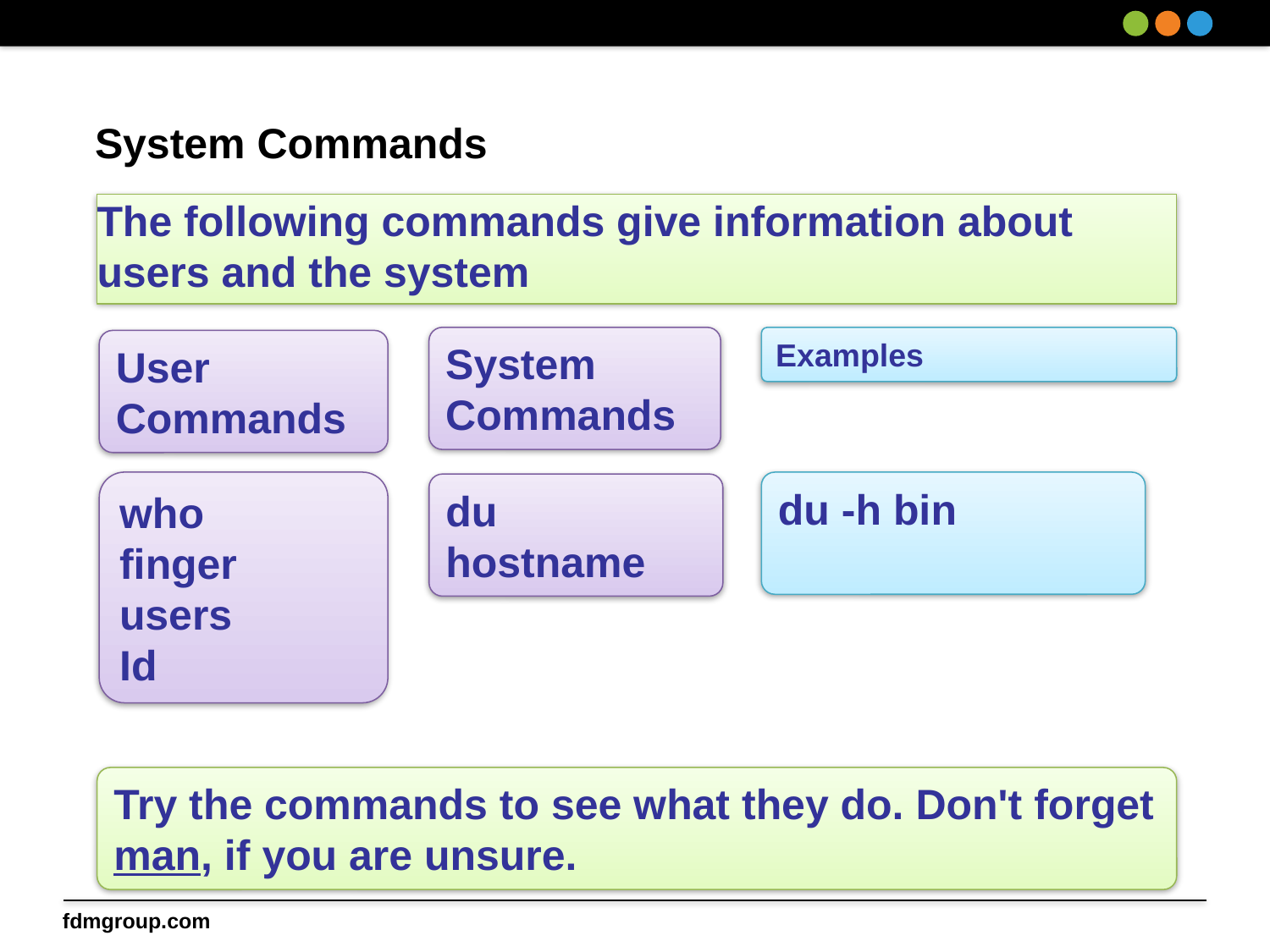

# System Commands
The following commands give information about users and the system
System
Commands
Examples
User
Commands
who
finger
users
Id
du -h bin

du
hostname
Try the commands to see what they do. Don't forget man, if you are unsure.